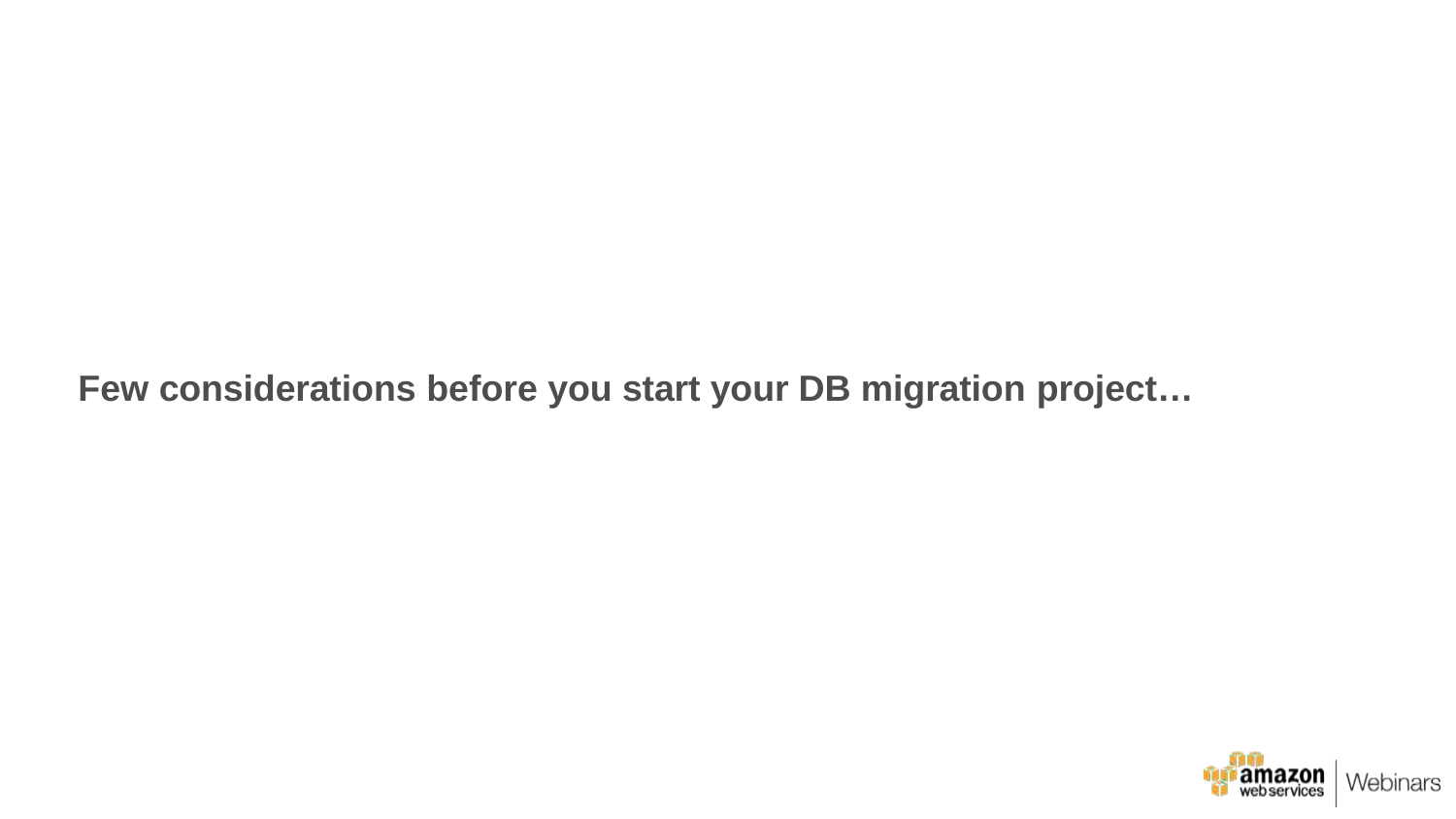

Few considerations before you start your DB migration project…